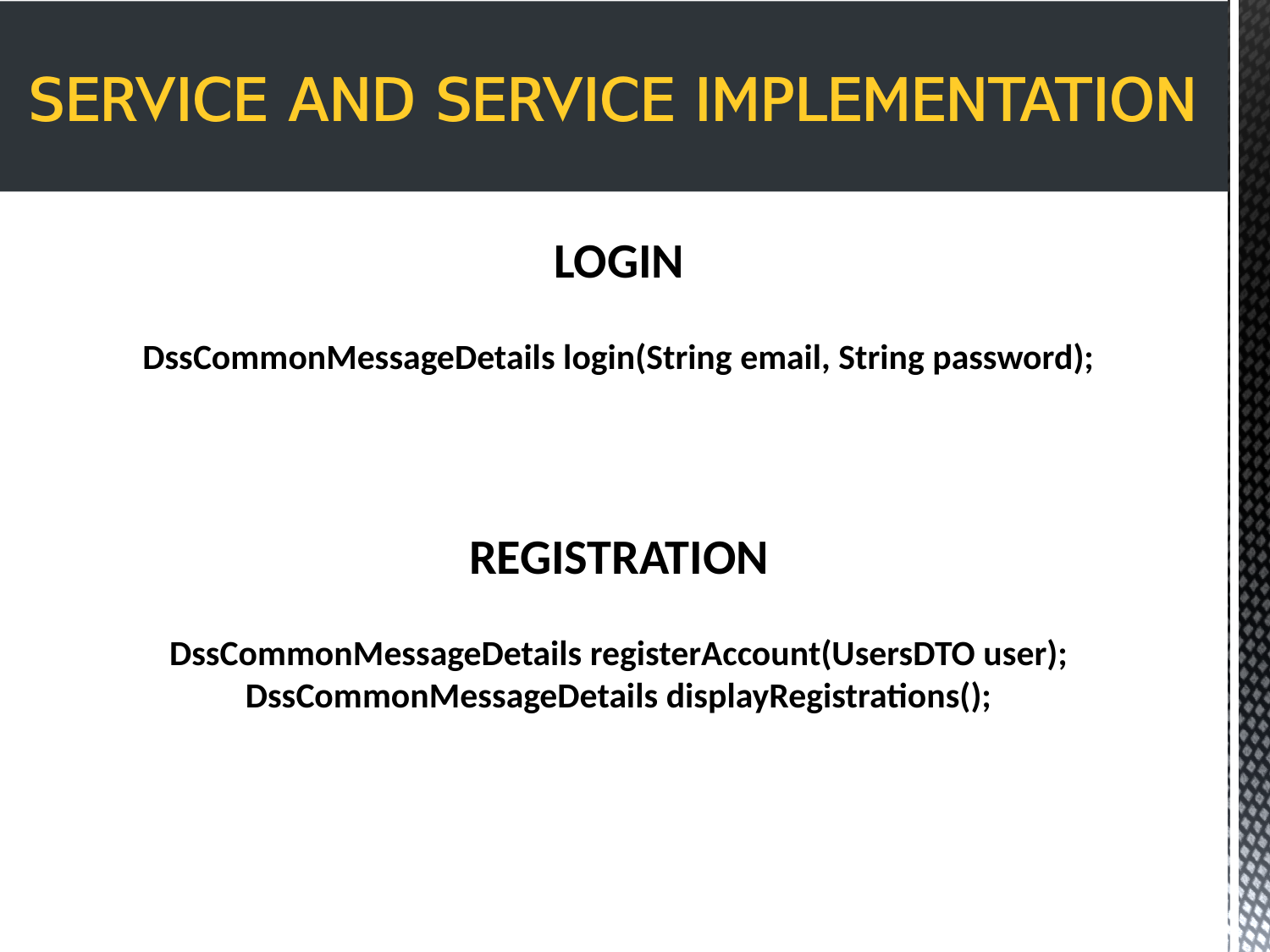

# SERVICE AND SERVICE IMPLEMENTATION
LOGIN

DssCommonMessageDetails login(String email, String password);
REGISTRATION

DssCommonMessageDetails registerAccount(UsersDTO user);
DssCommonMessageDetails displayRegistrations();